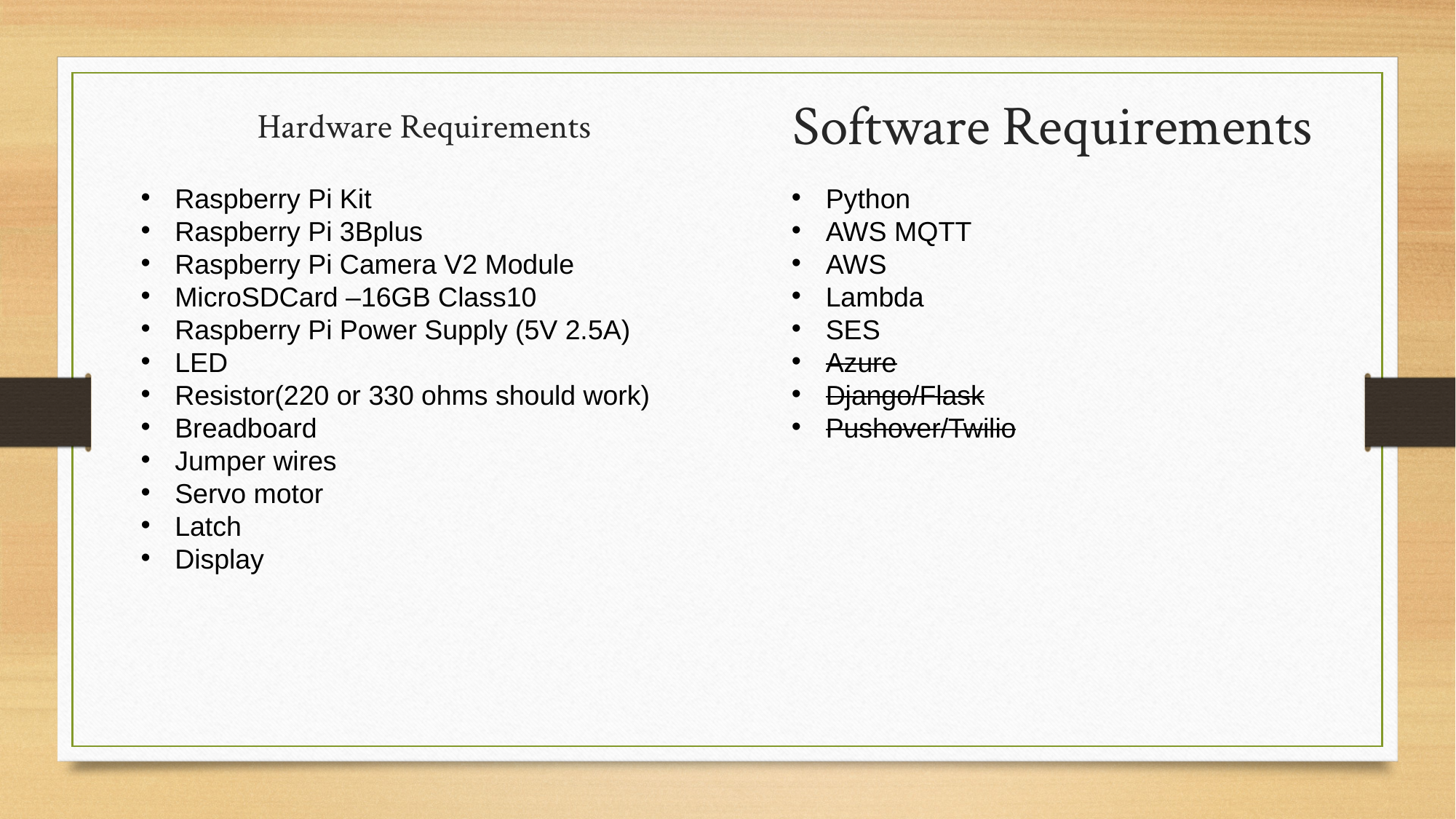

Software Requirements
Hardware Requirements
Raspberry Pi Kit
Raspberry Pi 3Bplus
Raspberry Pi Camera V2 Module
MicroSDCard –16GB Class10
Raspberry Pi Power Supply (5V 2.5A)
LED
Resistor(220 or 330 ohms should work)
Breadboard
Jumper wires
Servo motor
Latch
Display

Python
AWS MQTT
AWS
Lambda
SES
Azure
Django/Flask
Pushover/Twilio